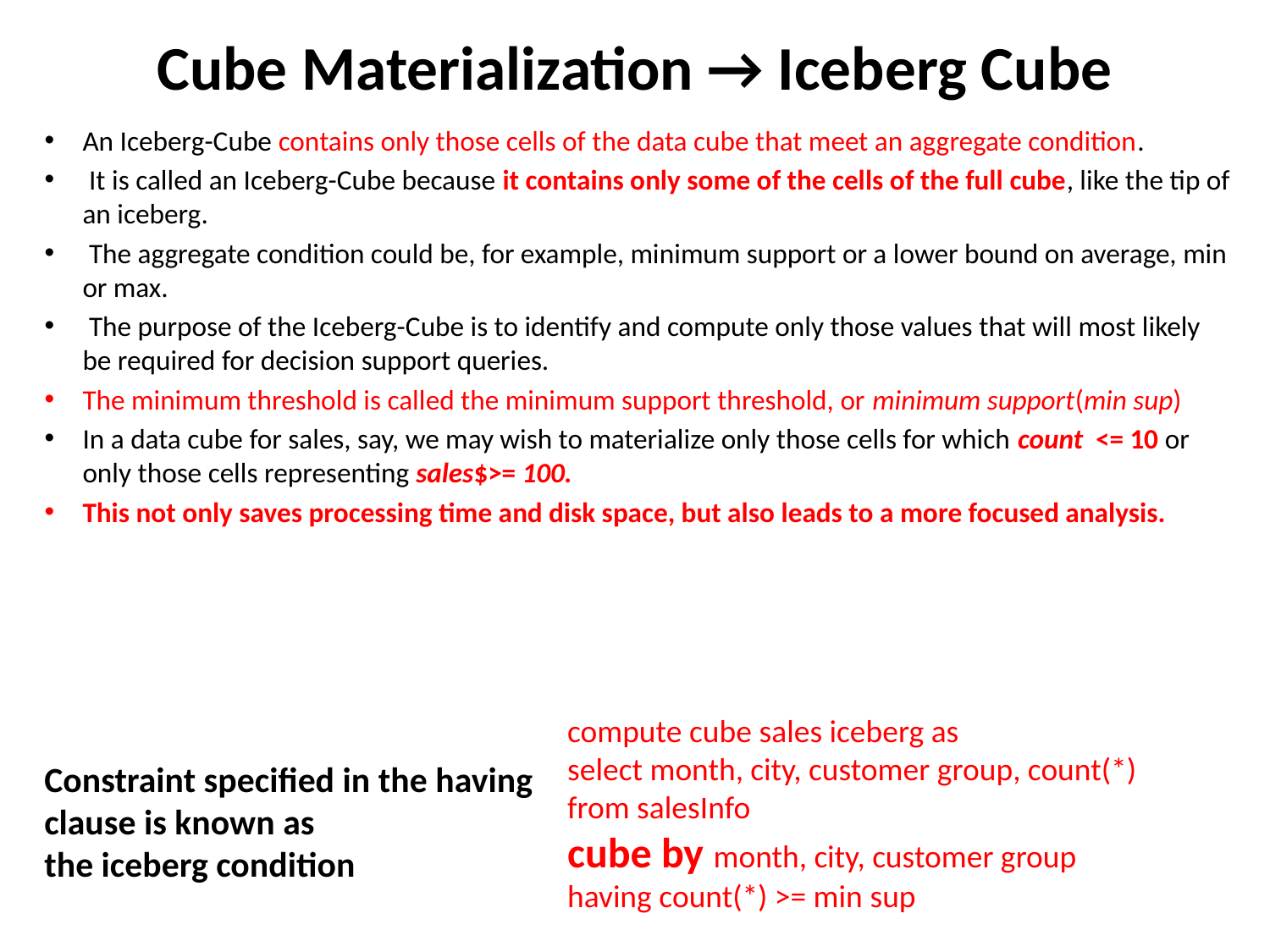

# Cube Materialization → Iceberg Cube
An Iceberg-Cube contains only those cells of the data cube that meet an aggregate condition.
 It is called an Iceberg-Cube because it contains only some of the cells of the full cube, like the tip of an iceberg.
 The aggregate condition could be, for example, minimum support or a lower bound on average, min or max.
 The purpose of the Iceberg-Cube is to identify and compute only those values that will most likely be required for decision support queries.
The minimum threshold is called the minimum support threshold, or minimum support(min sup)
In a data cube for sales, say, we may wish to materialize only those cells for which count  <= 10 or only those cells representing sales$>= 100.
This not only saves processing time and disk space, but also leads to a more focused analysis.

compute cube sales iceberg as
select month, city, customer group, count(*)
from salesInfo
cube by month, city, customer group
having count(*) >= min sup
Constraint specified in the having clause is known as
the iceberg condition